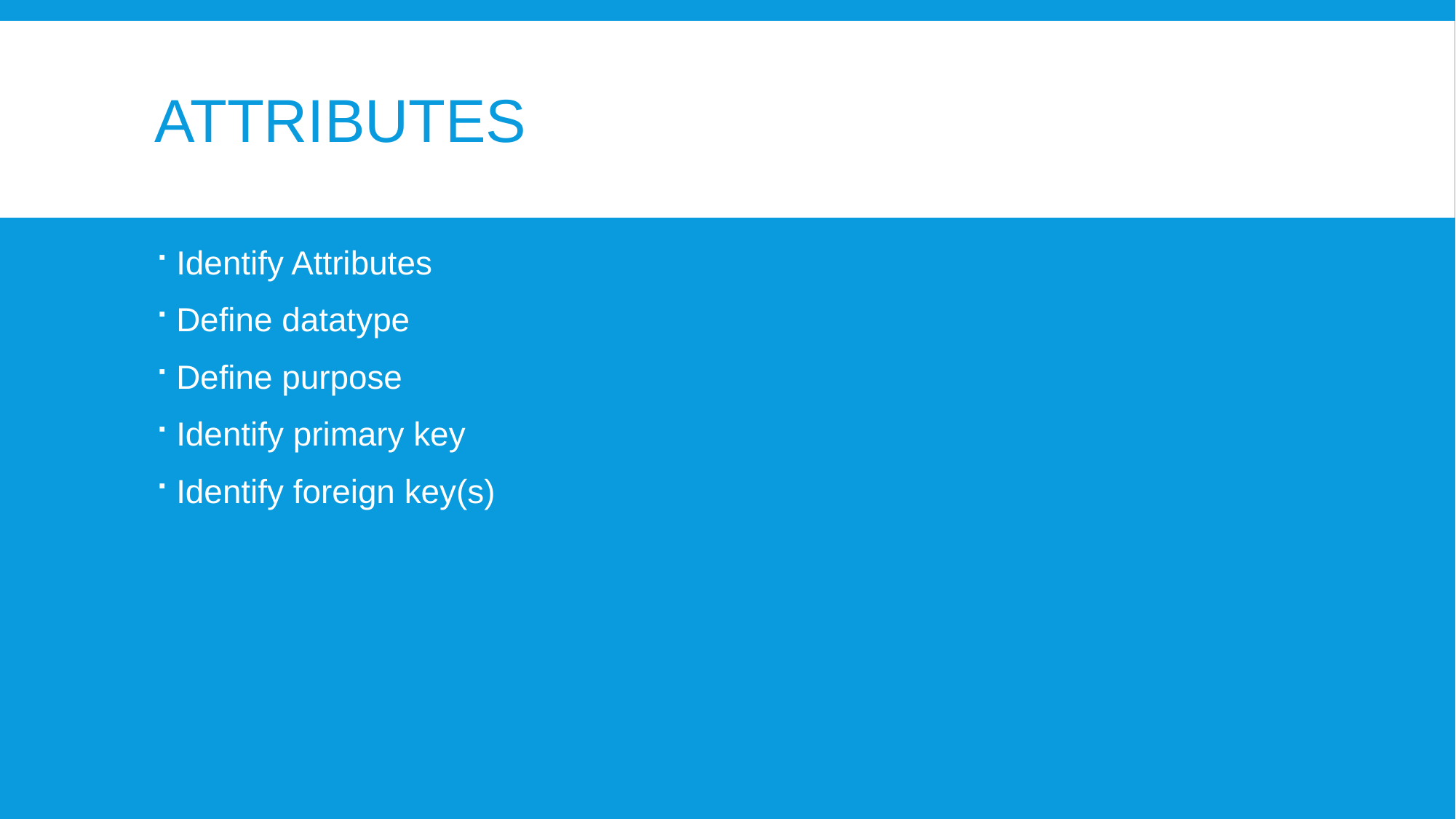

# Attributes
Identify Attributes
Define datatype
Define purpose
Identify primary key
Identify foreign key(s)